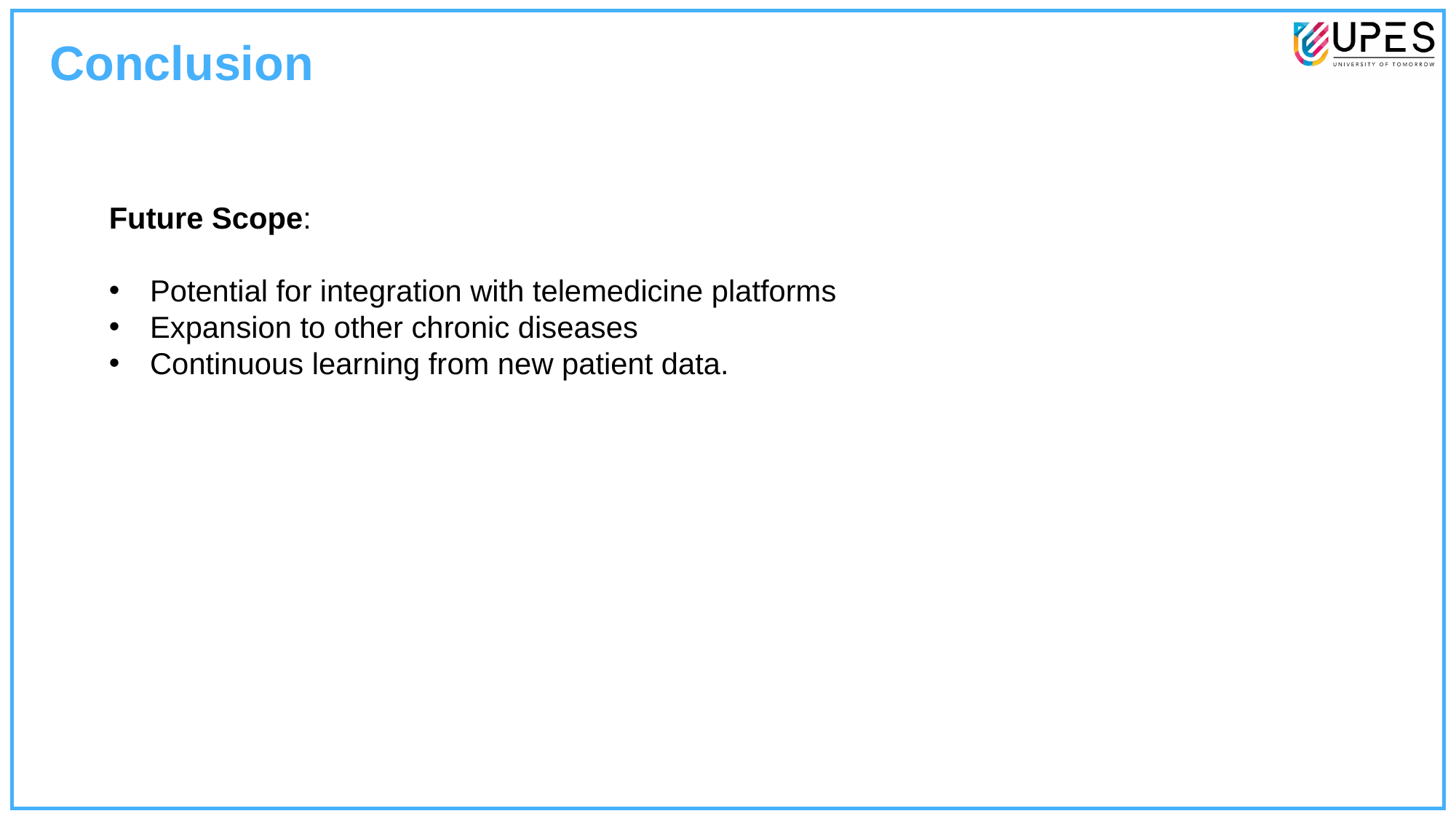

Conclusion

Future Scope:

Potential for integration with telemedicine platforms
Expansion to other chronic diseases
Continuous learning from new patient data.